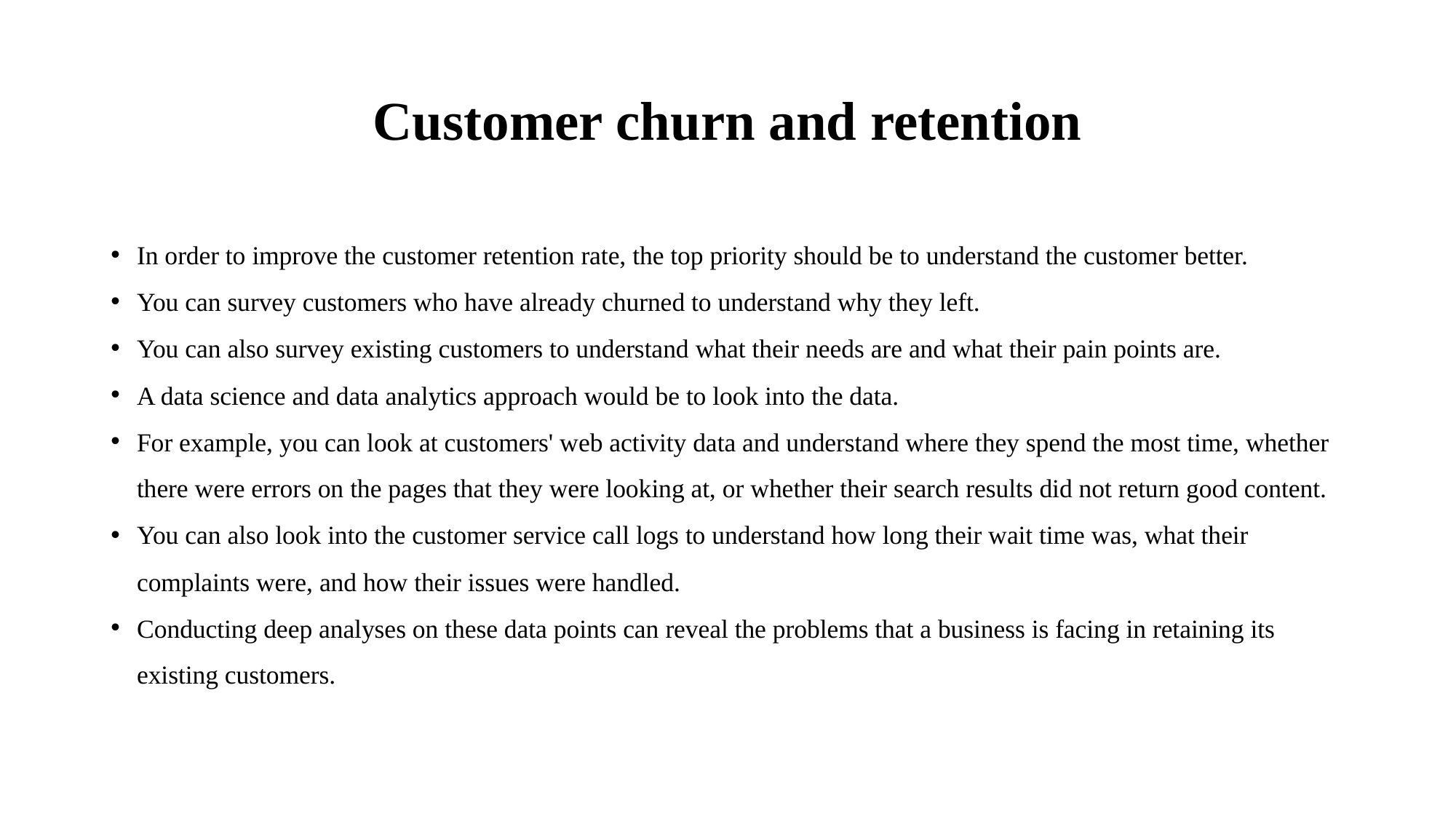

# Customer churn and retention
In order to improve the customer retention rate, the top priority should be to understand the customer better.
You can survey customers who have already churned to understand why they left.
You can also survey existing customers to understand what their needs are and what their pain points are.
A data science and data analytics approach would be to look into the data.
For example, you can look at customers' web activity data and understand where they spend the most time, whether there were errors on the pages that they were looking at, or whether their search results did not return good content.
You can also look into the customer service call logs to understand how long their wait time was, what their complaints were, and how their issues were handled.
Conducting deep analyses on these data points can reveal the problems that a business is facing in retaining its existing customers.